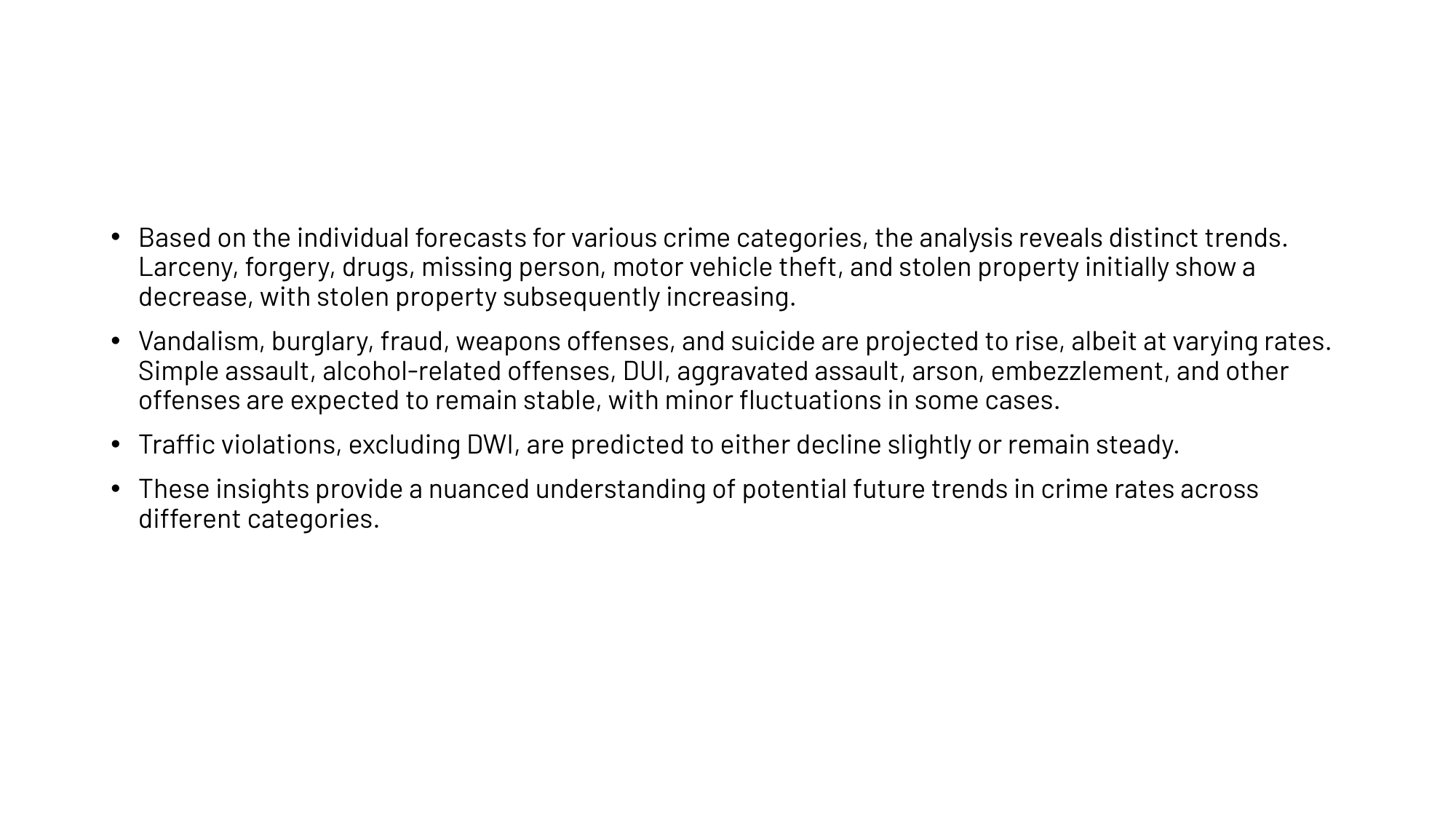

Based on the individual forecasts for various crime categories, the analysis reveals distinct trends. Larceny, forgery, drugs, missing person, motor vehicle theft, and stolen property initially show a decrease, with stolen property subsequently increasing.
Vandalism, burglary, fraud, weapons offenses, and suicide are projected to rise, albeit at varying rates. Simple assault, alcohol-related offenses, DUI, aggravated assault, arson, embezzlement, and other offenses are expected to remain stable, with minor fluctuations in some cases.
Traffic violations, excluding DWI, are predicted to either decline slightly or remain steady.
These insights provide a nuanced understanding of potential future trends in crime rates across different categories.